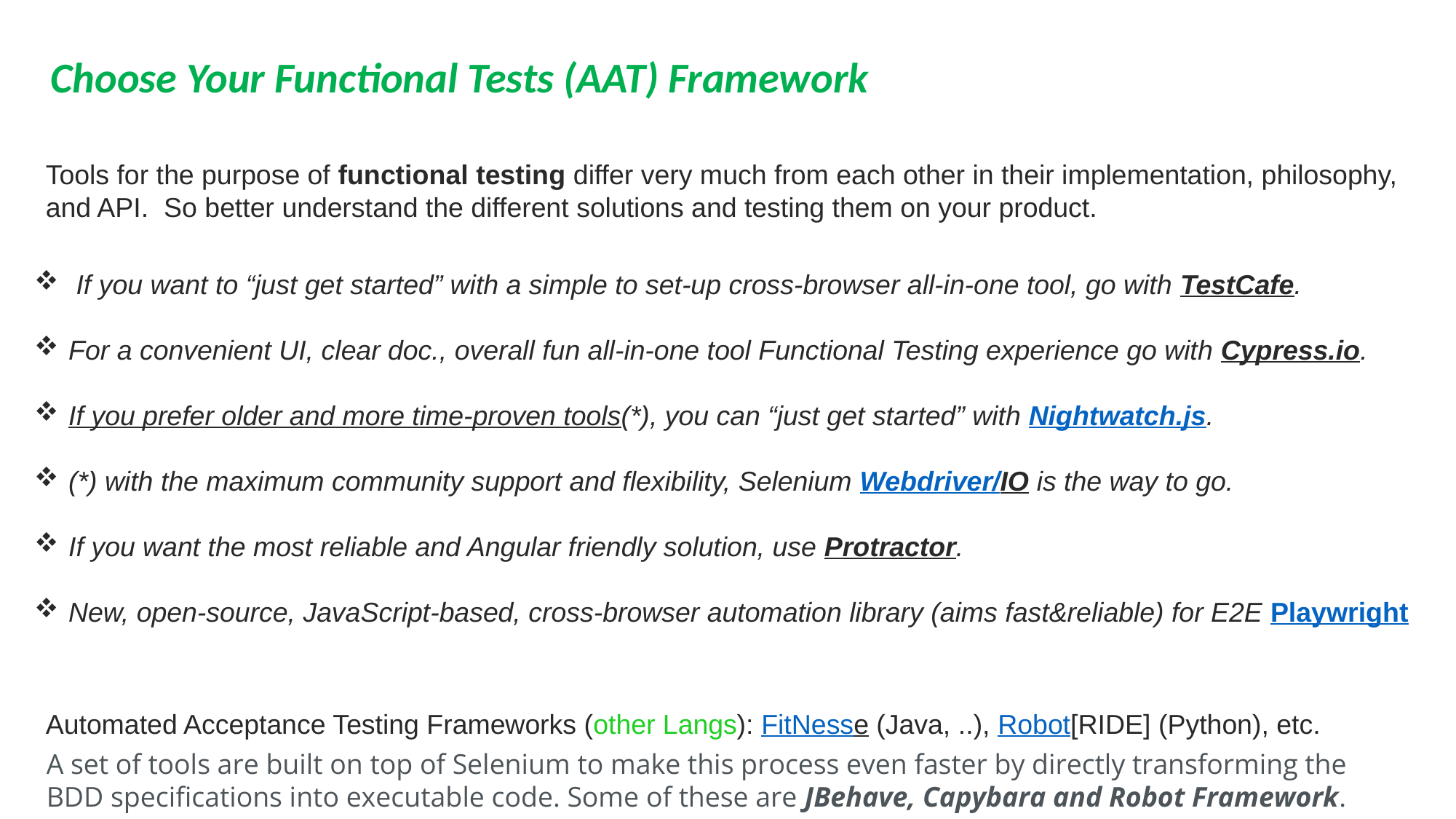

Choose Your Functional Tests (AAT) Framework
Tools for the purpose of functional testing differ very much from each other in their implementation, philosophy, and API.  So better understand the different solutions and testing them on your product.
 If you want to “just get started” with a simple to set-up cross-browser all-in-one tool, go with TestCafe.

For a convenient UI, clear doc., overall fun all-in-one tool Functional Testing experience go with Cypress.io.

If you prefer older and more time-proven tools(*), you can “just get started” with Nightwatch.js.

(*) with the maximum community support and flexibility, Selenium Webdriver/IO is the way to go.

If you want the most reliable and Angular friendly solution, use Protractor.

New, open-source, JavaScript-based, cross-browser automation library (aims fast&reliable) for E2E Playwright
Automated Acceptance Testing Frameworks (other Langs): FitNesse (Java, ..), Robot[RIDE] (Python), etc.

A set of tools are built on top of Selenium to make this process even faster by directly transforming the BDD specifications into executable code. Some of these are JBehave, Capybara and Robot Framework.